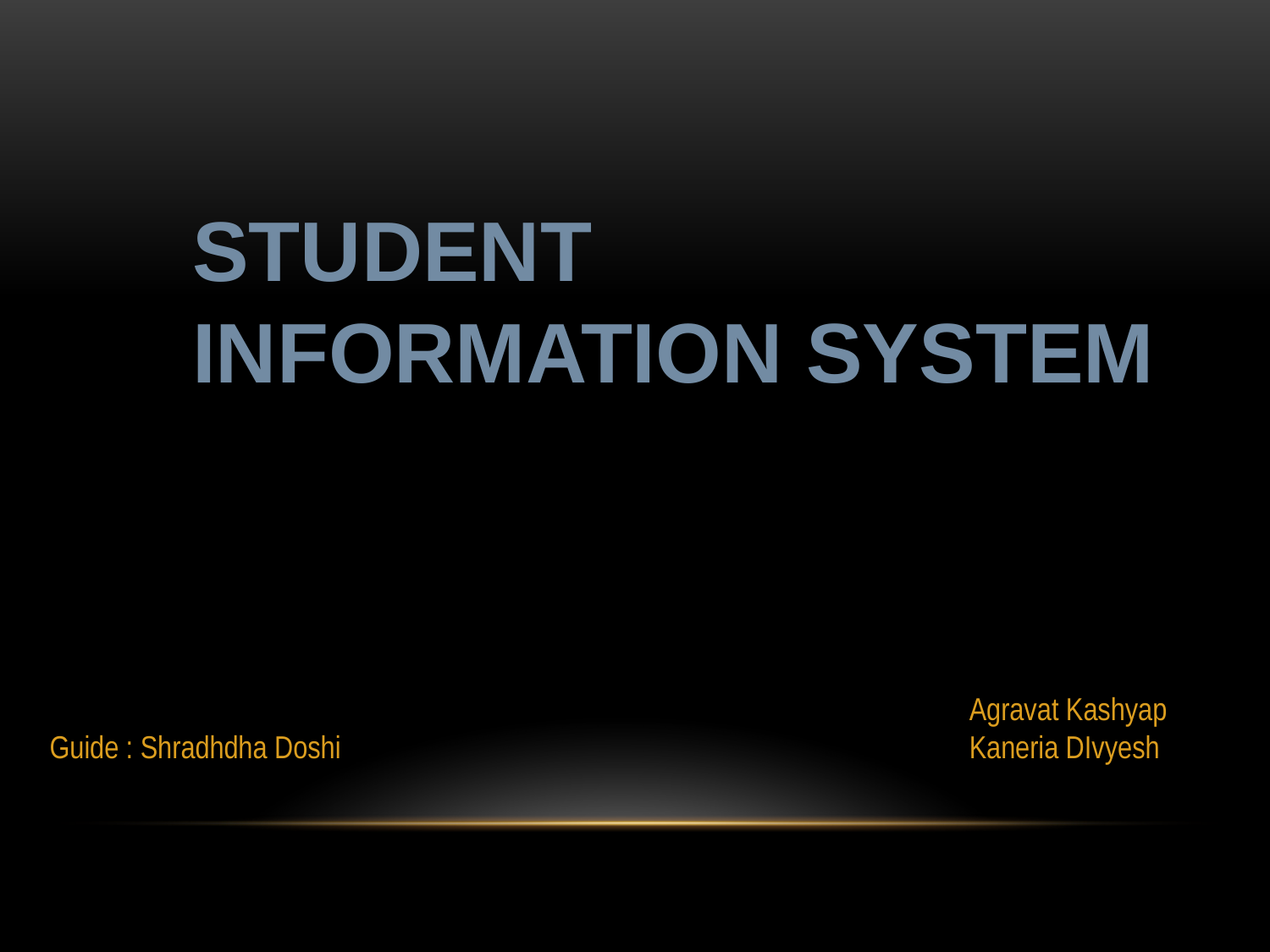

Student information system

Guide : Shradhdha Doshi

Agravat Kashyap
Kaneria DIvyesh